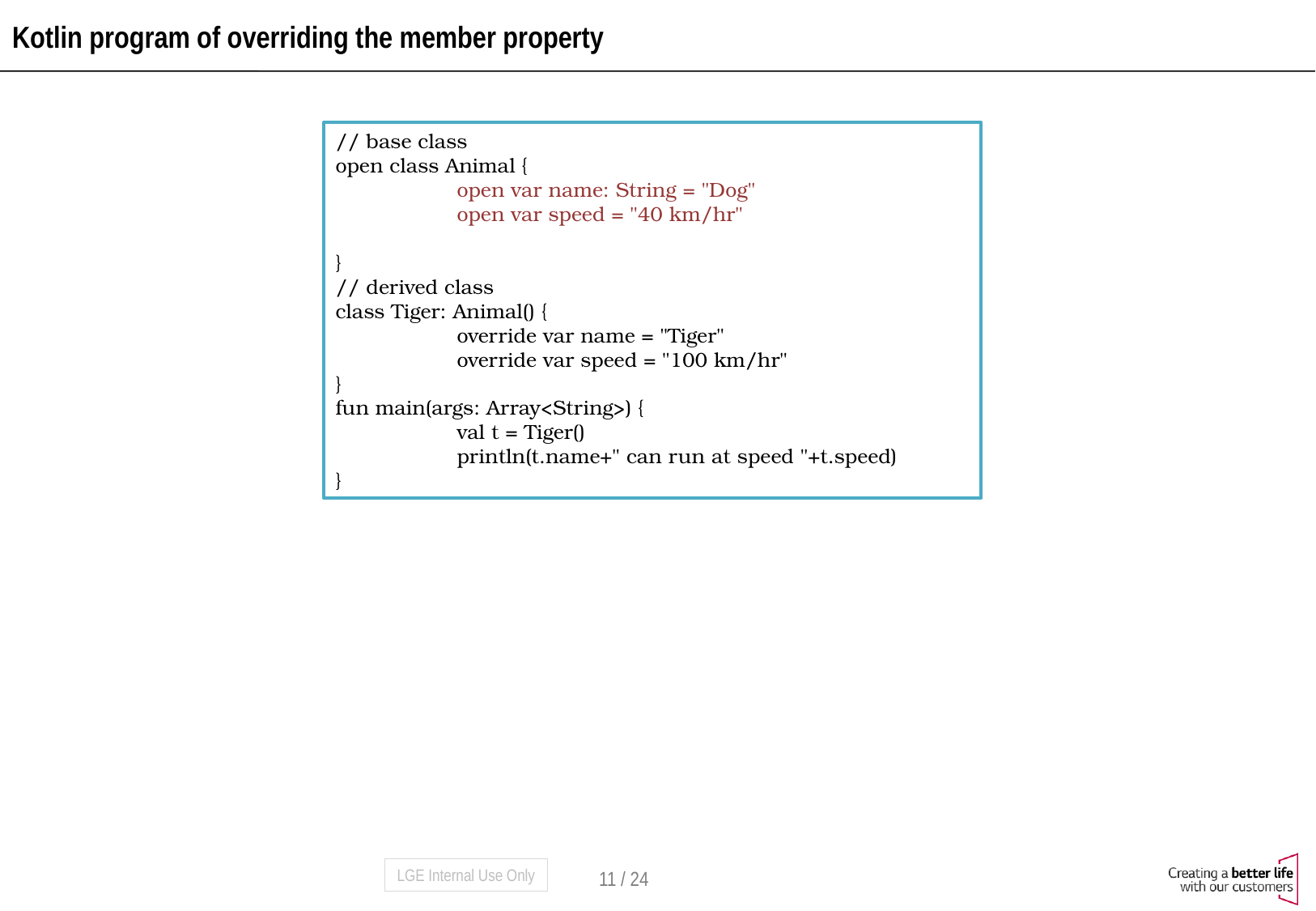

# Kotlin program of overriding the member property
// base class
open class Animal {
	open var name: String = "Dog"
	open var speed = "40 km/hr"

}
// derived class
class Tiger: Animal() {
	override var name = "Tiger"
	override var speed = "100 km/hr"
}
fun main(args: Array<String>) {
	val t = Tiger()
	println(t.name+" can run at speed "+t.speed)
}